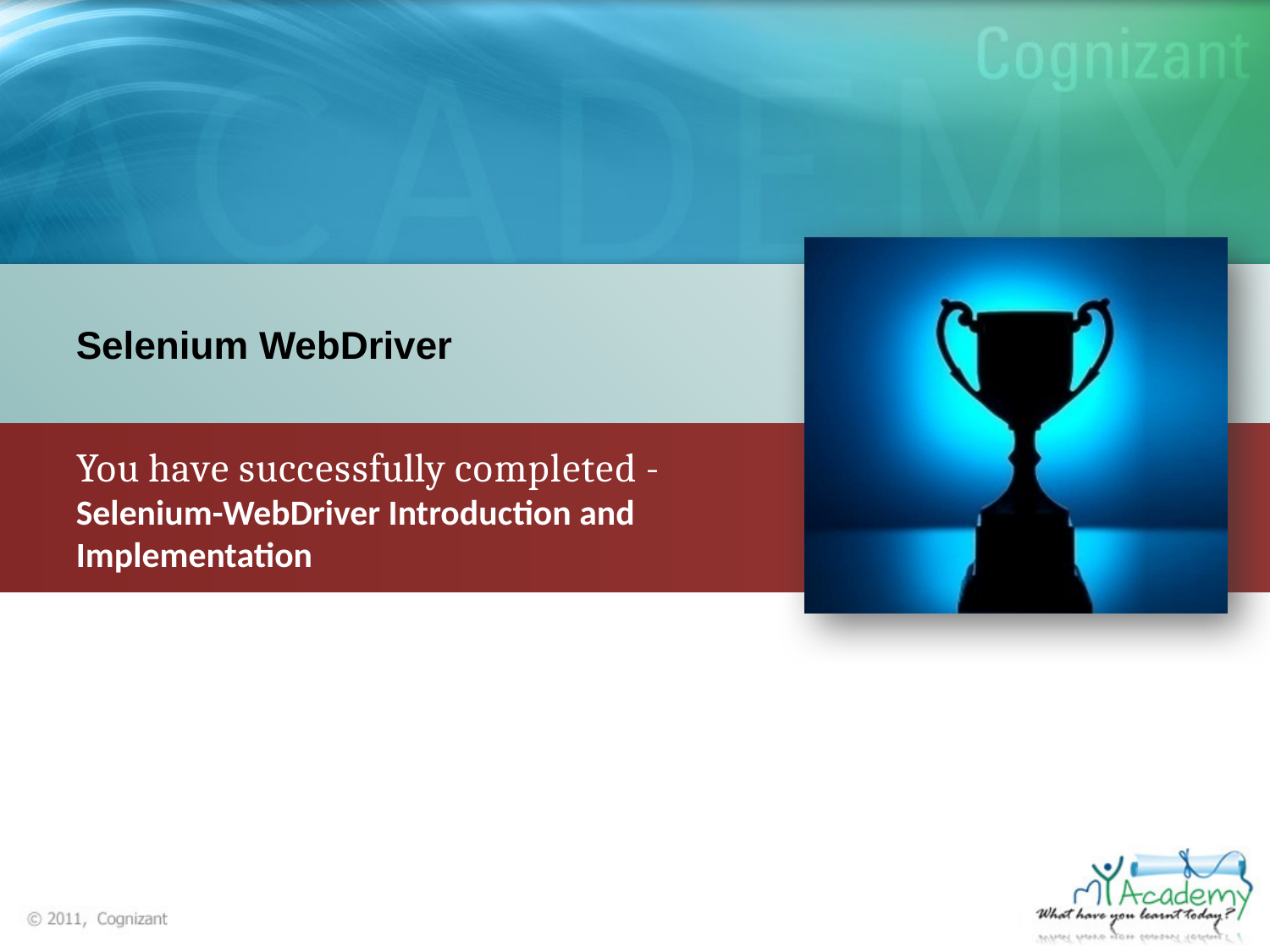

Selenium WebDriver
You have successfully completed -
Selenium-WebDriver Introduction and  Implementation